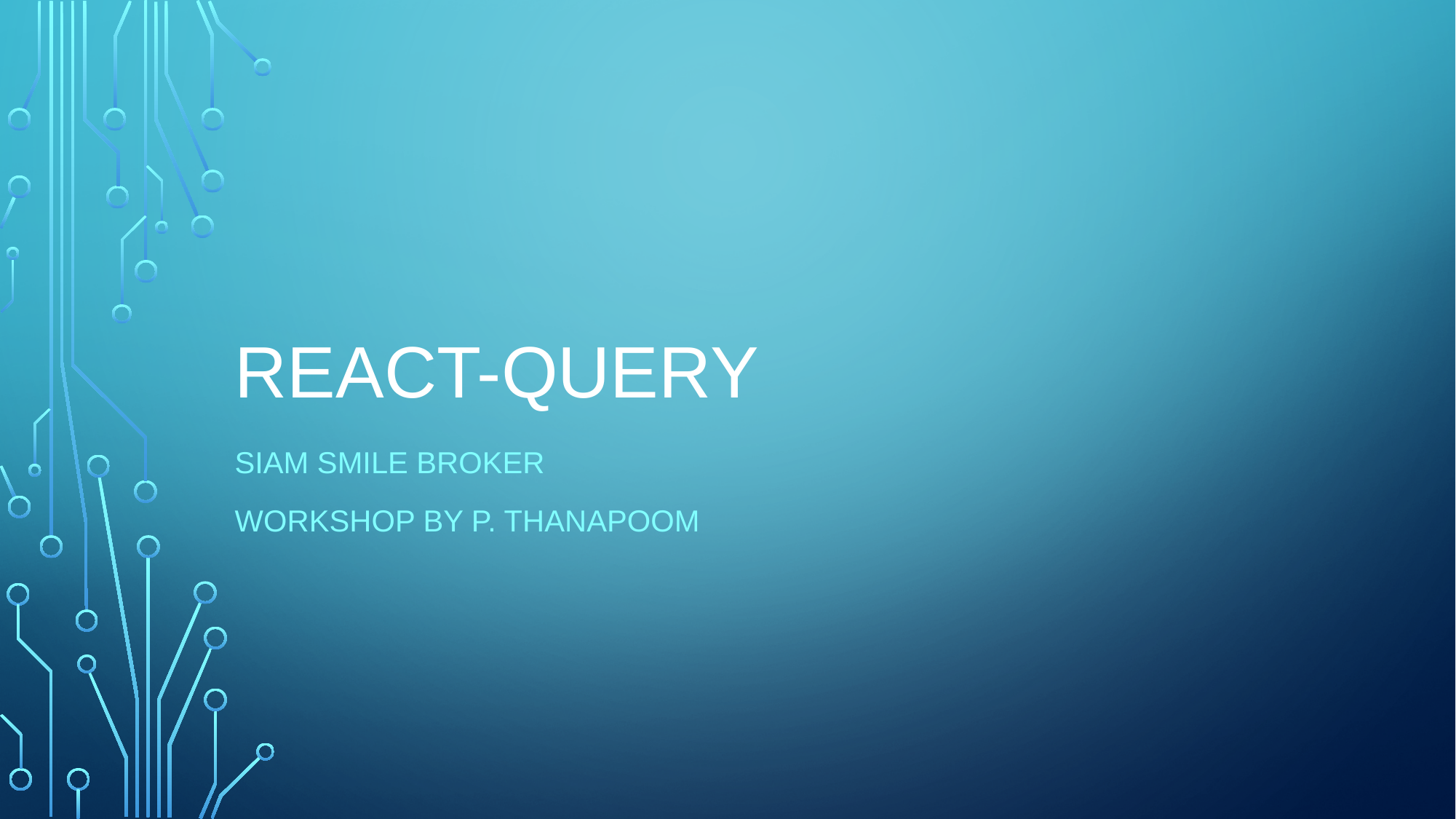

# React-query
Siam smile broker
Workshop by p. Thanapoom